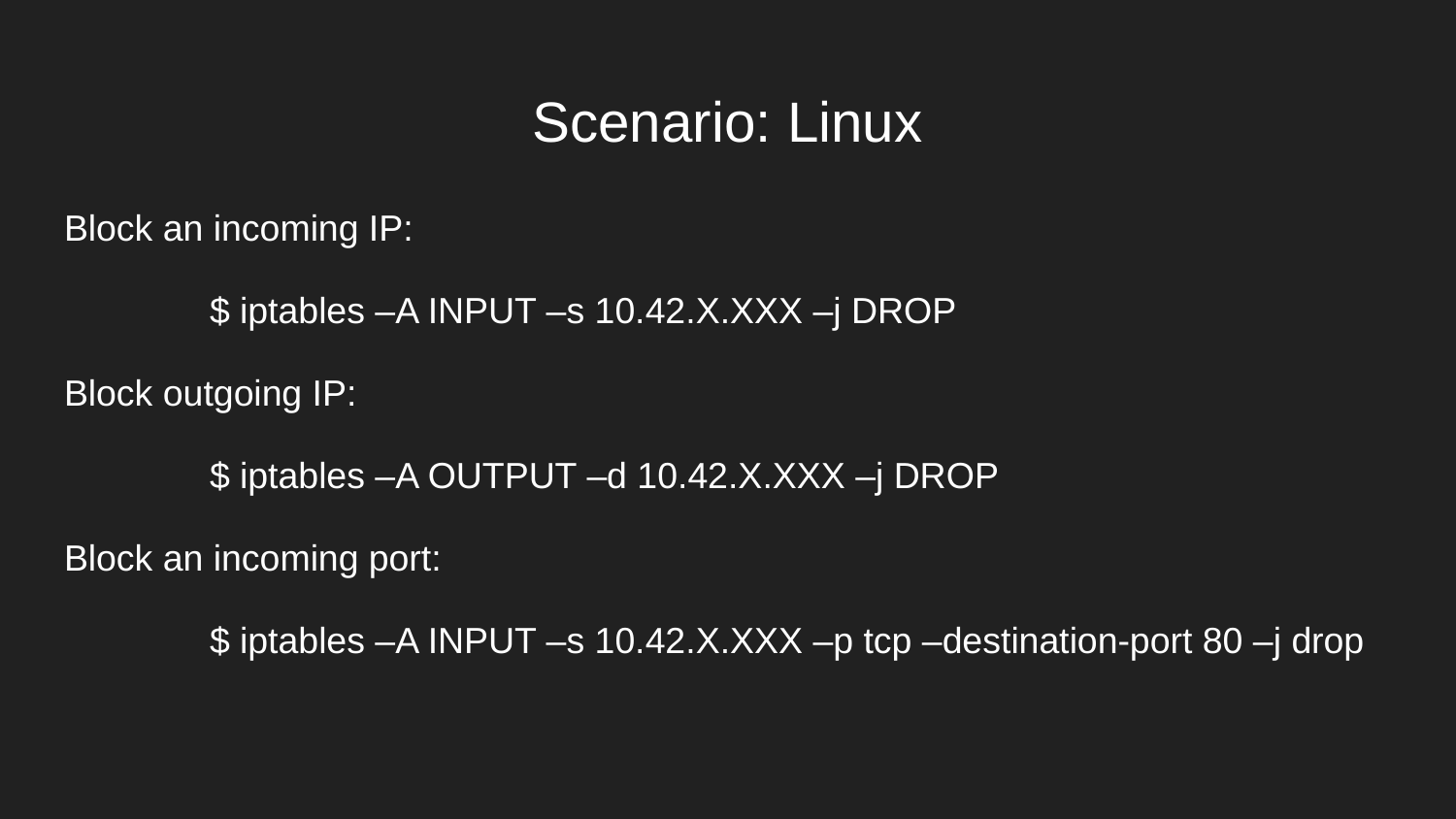

# Scenario: Linux
Block an incoming IP:
	$ iptables –A INPUT –s 10.42.X.XXX –j DROP
Block outgoing IP:
	$ iptables –A OUTPUT –d 10.42.X.XXX –j DROP
Block an incoming port:
	$ iptables –A INPUT –s 10.42.X.XXX –p tcp –destination-port 80 –j drop